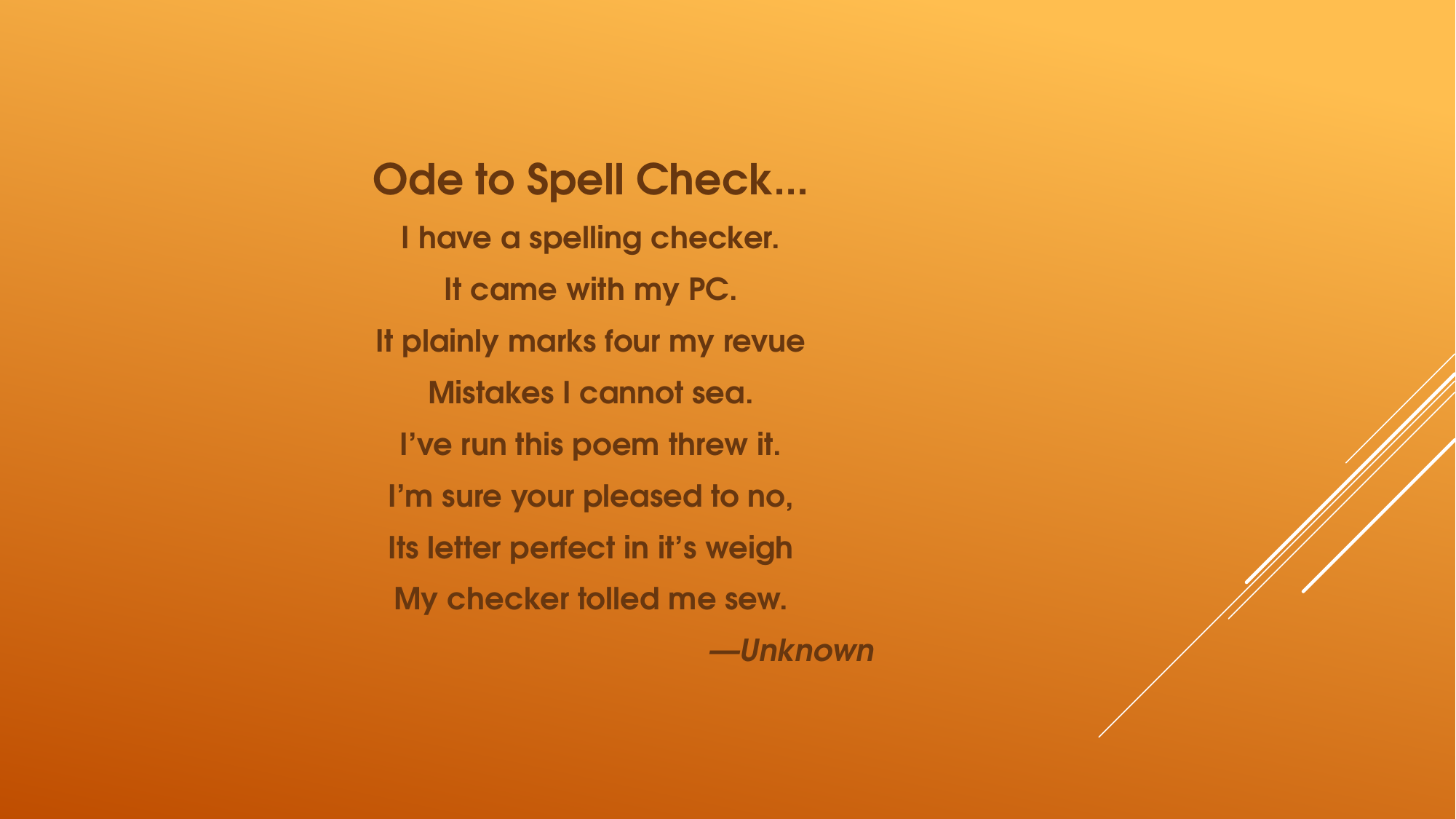

Ode to Spell Check...
I have a spelling checker.
It came with my PC.
It plainly marks four my revue
Mistakes I cannot sea.
I’ve run this poem threw it.
I’m sure your pleased to no,
Its letter perfect in it’s weigh
My checker tolled me sew.
                                               —Unknown